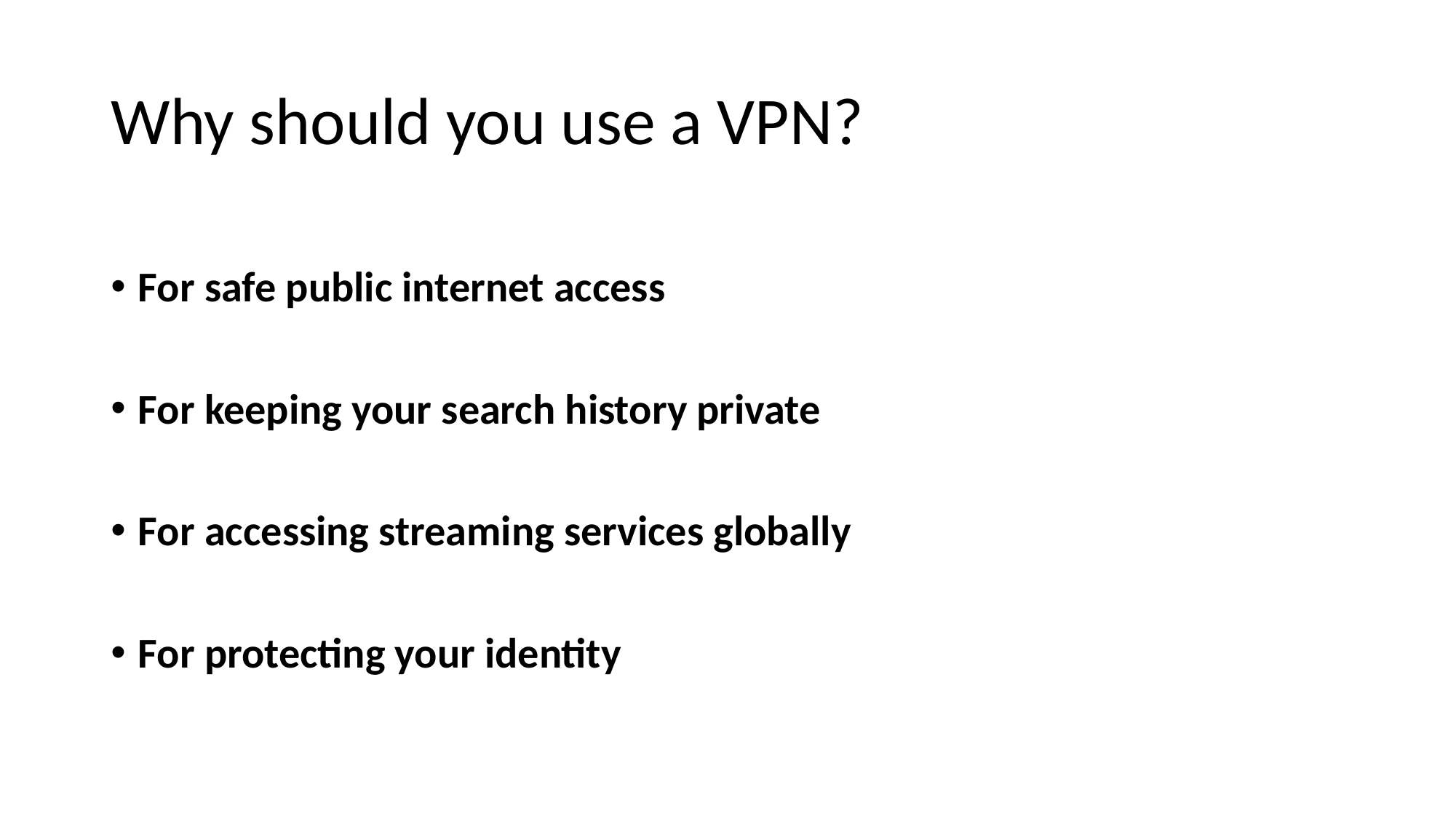

# Why should you use a VPN?
For safe public internet access

For keeping your search history private

For accessing streaming services globally

For protecting your identity